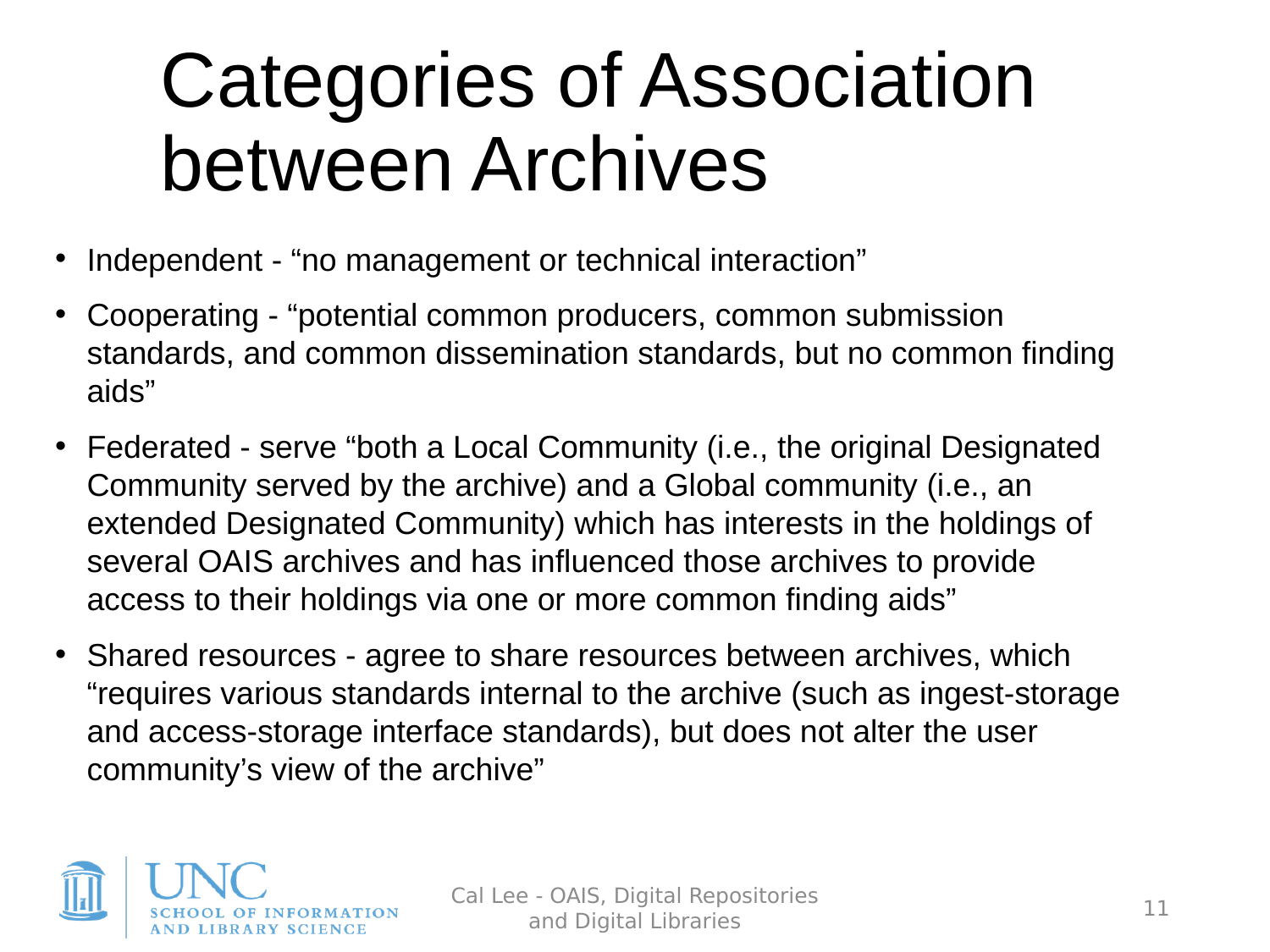

# Categories of Association between Archives
Independent - “no management or technical interaction”
Cooperating - “potential common producers, common submission standards, and common dissemination standards, but no common finding aids”
Federated - serve “both a Local Community (i.e., the original Designated Community served by the archive) and a Global community (i.e., an extended Designated Community) which has interests in the holdings of several OAIS archives and has influenced those archives to provide access to their holdings via one or more common finding aids”
Shared resources - agree to share resources between archives, which “requires various standards internal to the archive (such as ingest-storage and access-storage interface standards), but does not alter the user community’s view of the archive”

Cal Lee - OAIS, Digital Repositories and Digital Libraries
11